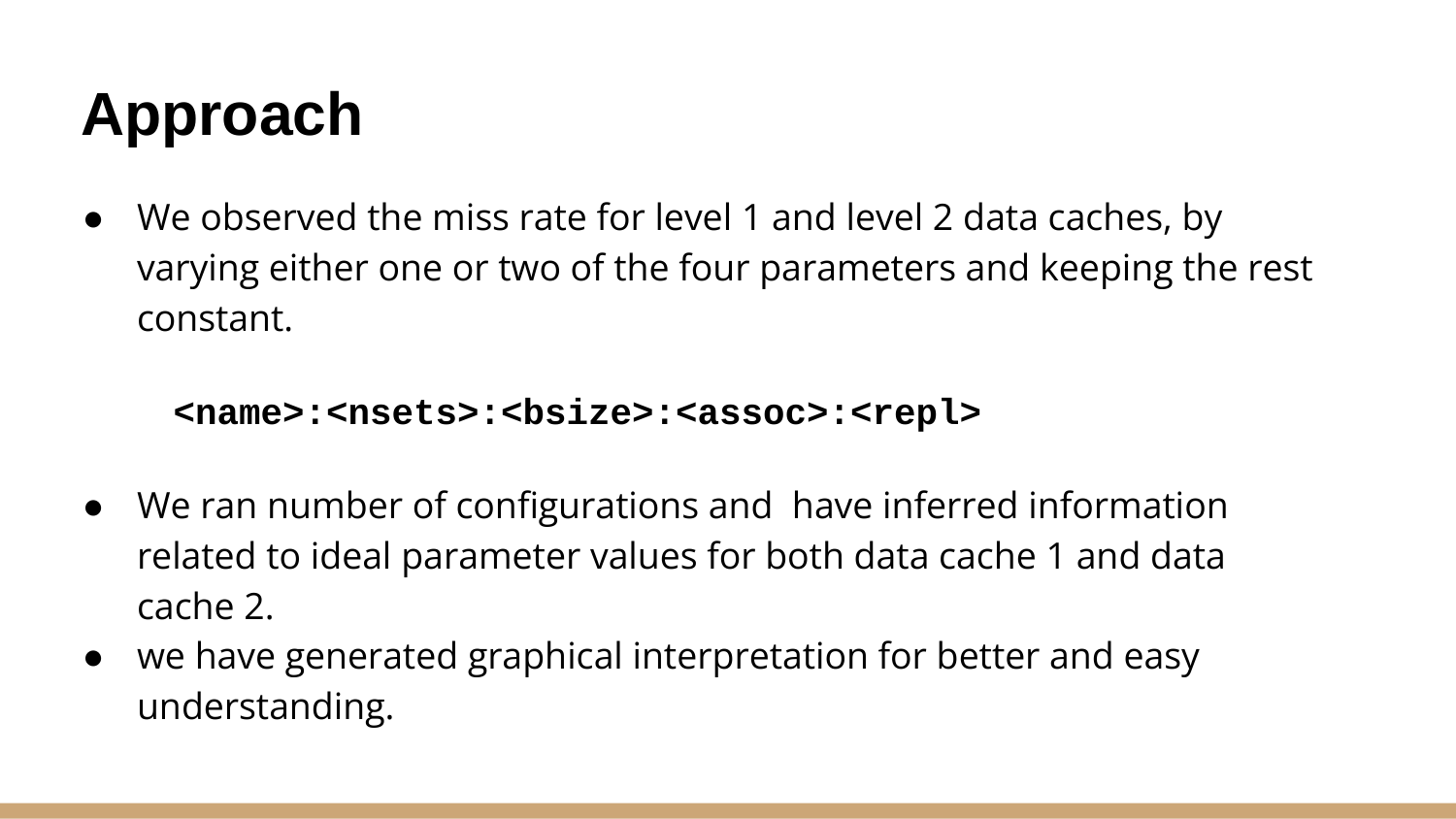

# Approach
We observed the miss rate for level 1 and level 2 data caches, by varying either one or two of the four parameters and keeping the rest constant.

     <name>:<nsets>:<bsize>:<assoc>:<repl>

We ran number of configurations and  have inferred information related to ideal parameter values for both data cache 1 and data cache 2.
we have generated graphical interpretation for better and easy understanding.